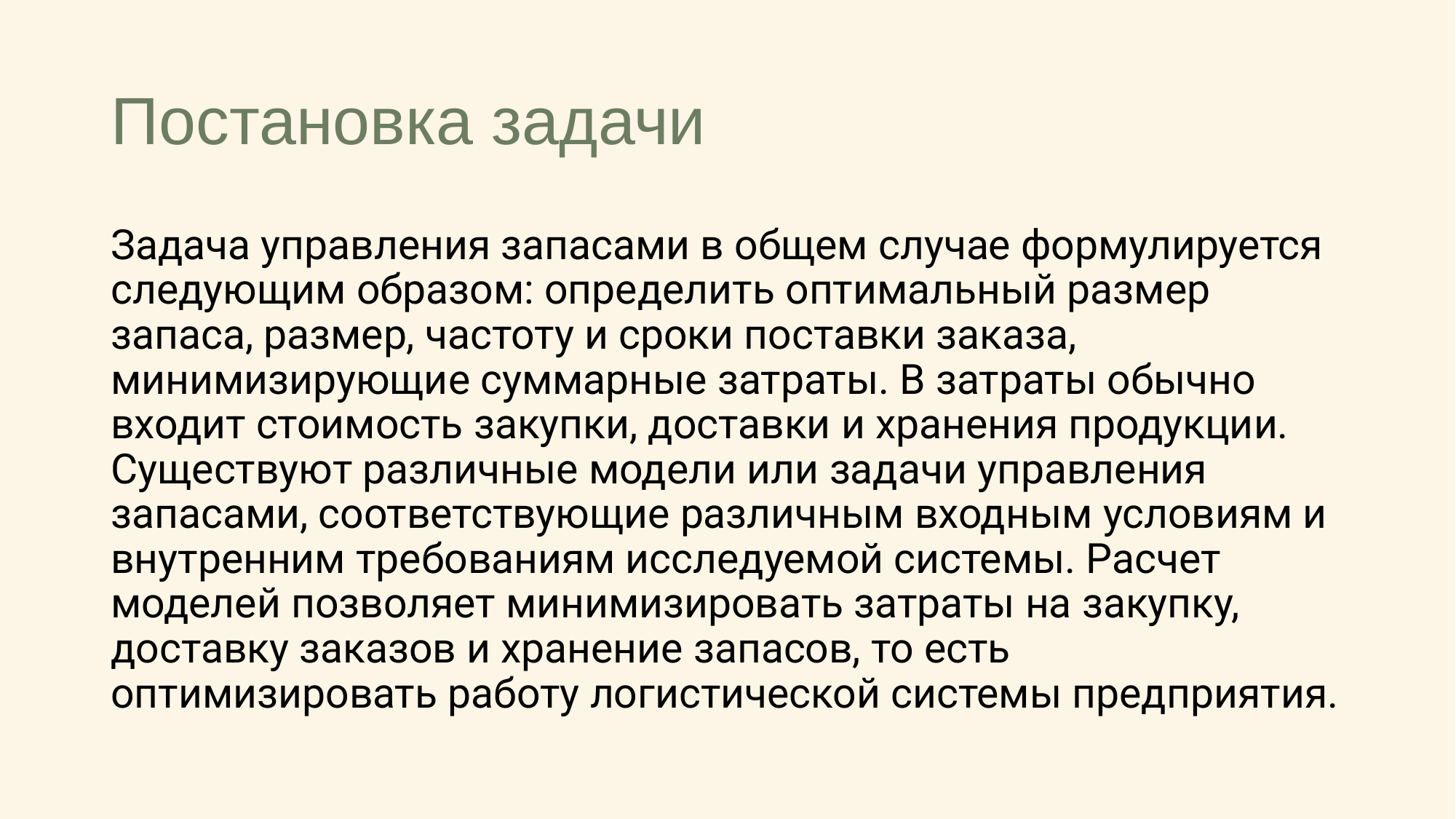

# Постановка задачи
Задача управления запасами в общем случае формулируется следующим образом: определить оптимальный размер запаса, размер, частоту и сроки поставки заказа, минимизирующие суммарные затраты. В затраты обычно входит стоимость закупки, доставки и хранения продукции. Существуют различные модели или задачи управления запасами, соответствующие различным входным условиям и внутренним требованиям исследуемой системы. Расчет моделей позволяет минимизировать затраты на закупку, доставку заказов и хранение запасов, то есть оптимизировать работу логистической системы предприятия.